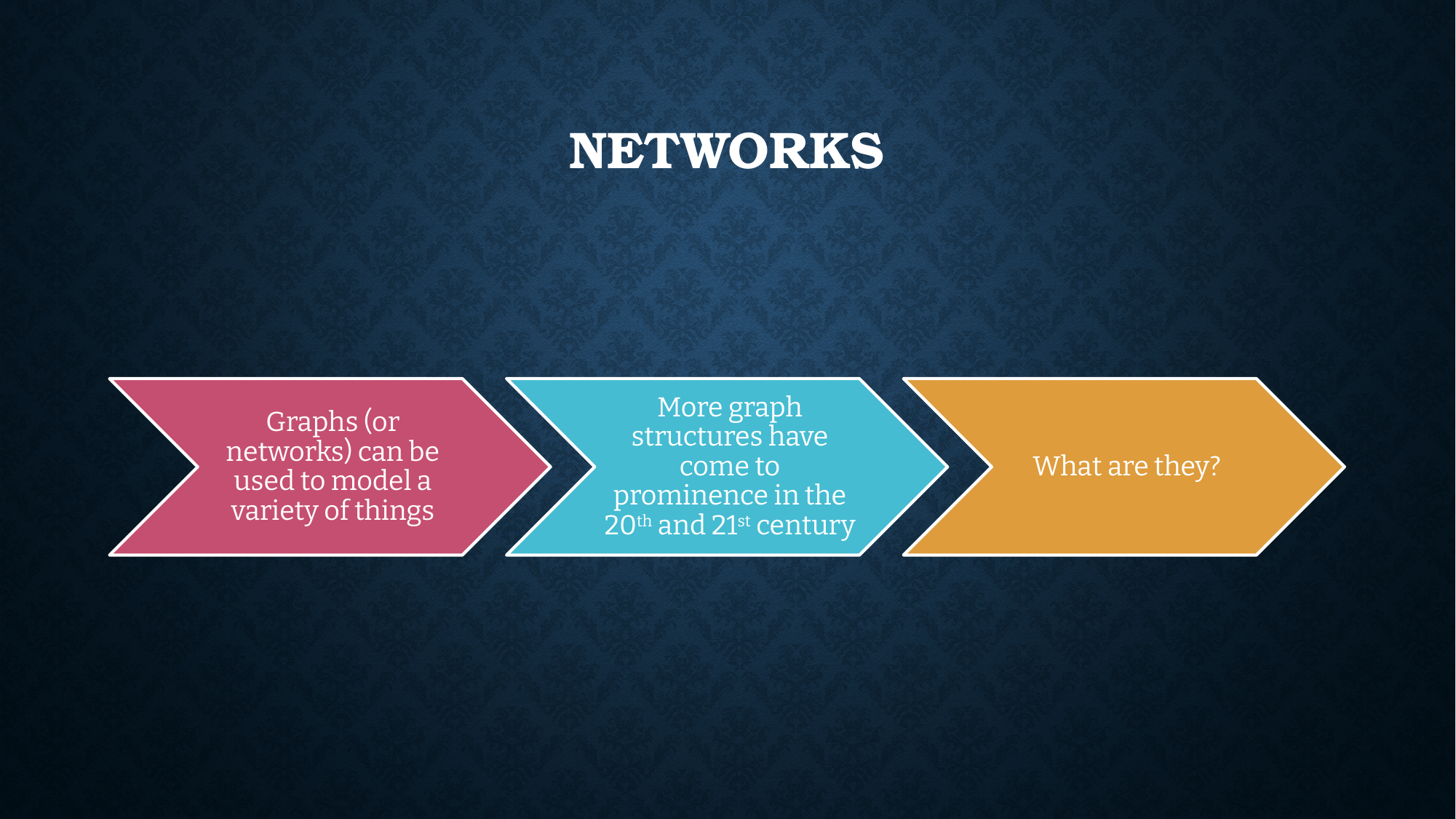

# networks
Graphs (or networks) can be used to model a variety of things
More graph structures have come to prominence in the 20th and 21st century
What are they?